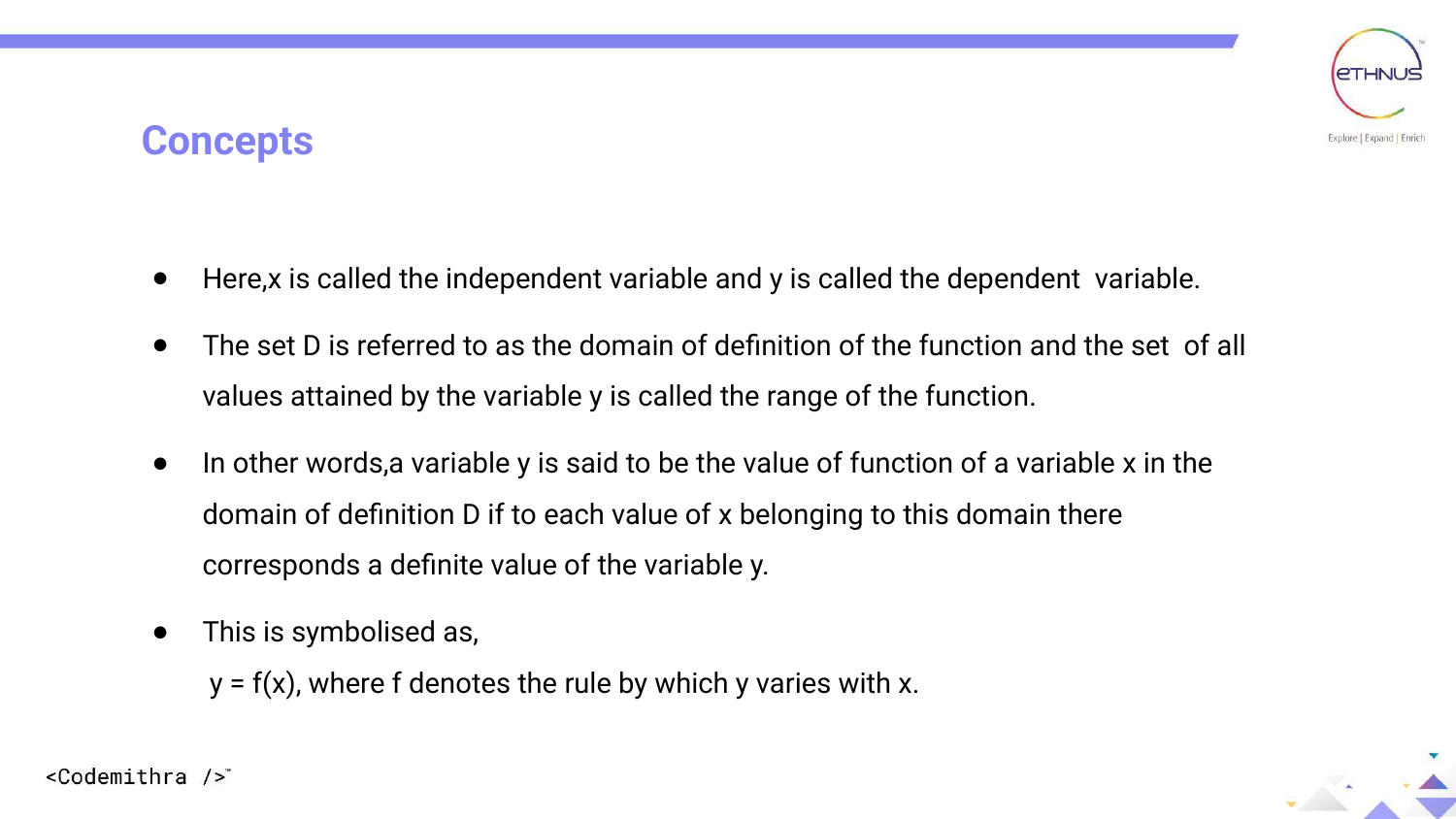

Concepts
Here,x is called the independent variable and y is called the dependent  variable.
The set D is referred to as the domain of definition of the function and the set  of all values attained by the variable y is called the range of the function.
In other words,a variable y is said to be the value of function of a variable x in the domain of definition D if to each value of x belonging to this domain there corresponds a definite value of the variable y.
This is symbolised as,
 y = f(x), where f denotes the rule by which y varies with x.